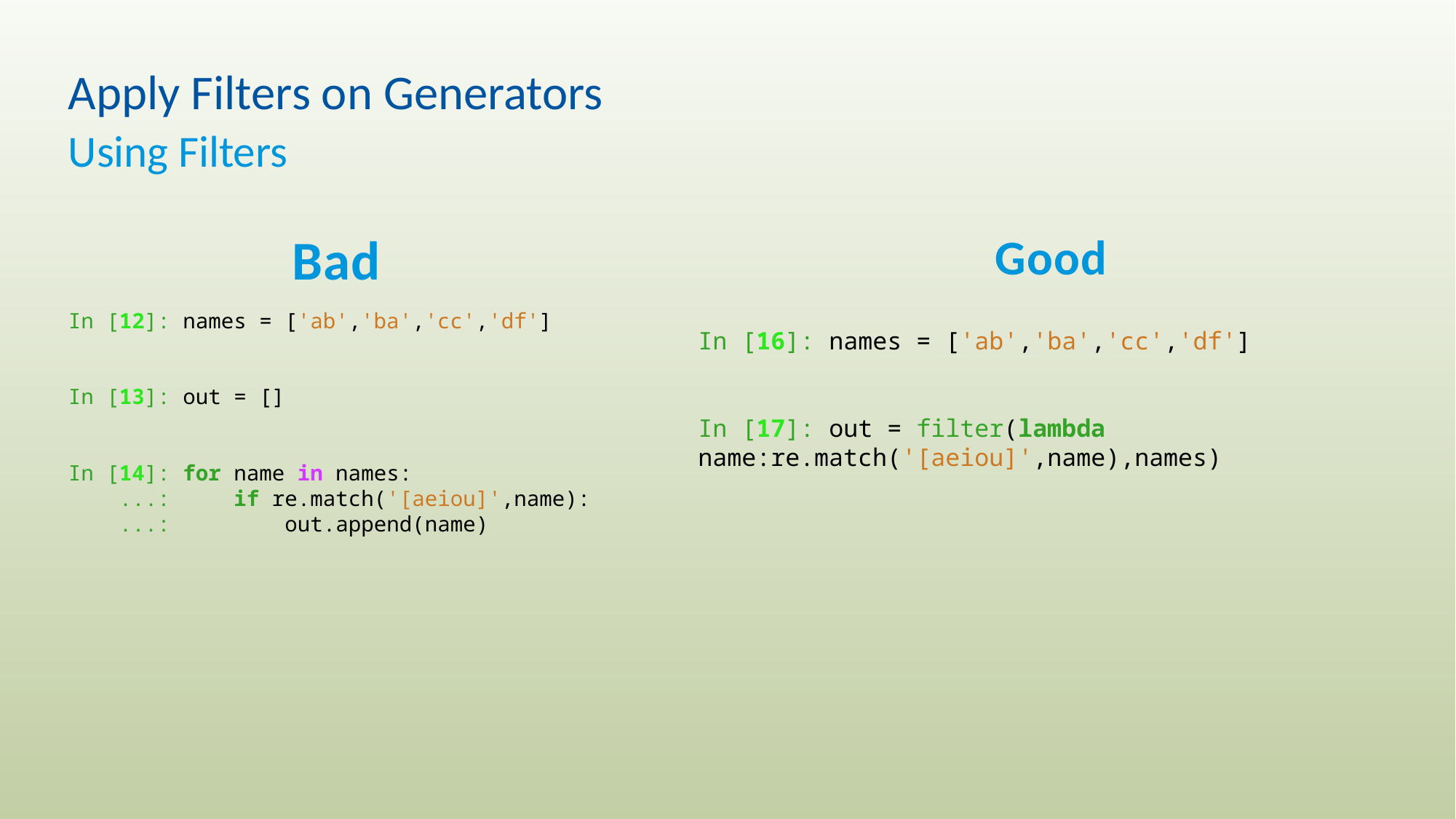

# Apply Filters on Generators
Using Filters
Bad
Good
In [12]: names = ['ab','ba','cc','df']

In [13]: out = []

In [14]: for name in names:
    ...:     if re.match('[aeiou]',name):
    ...:         out.append(name)
In [16]: names = ['ab','ba','cc','df']

In [17]: out = filter(lambda name:re.match('[aeiou]',name),names)